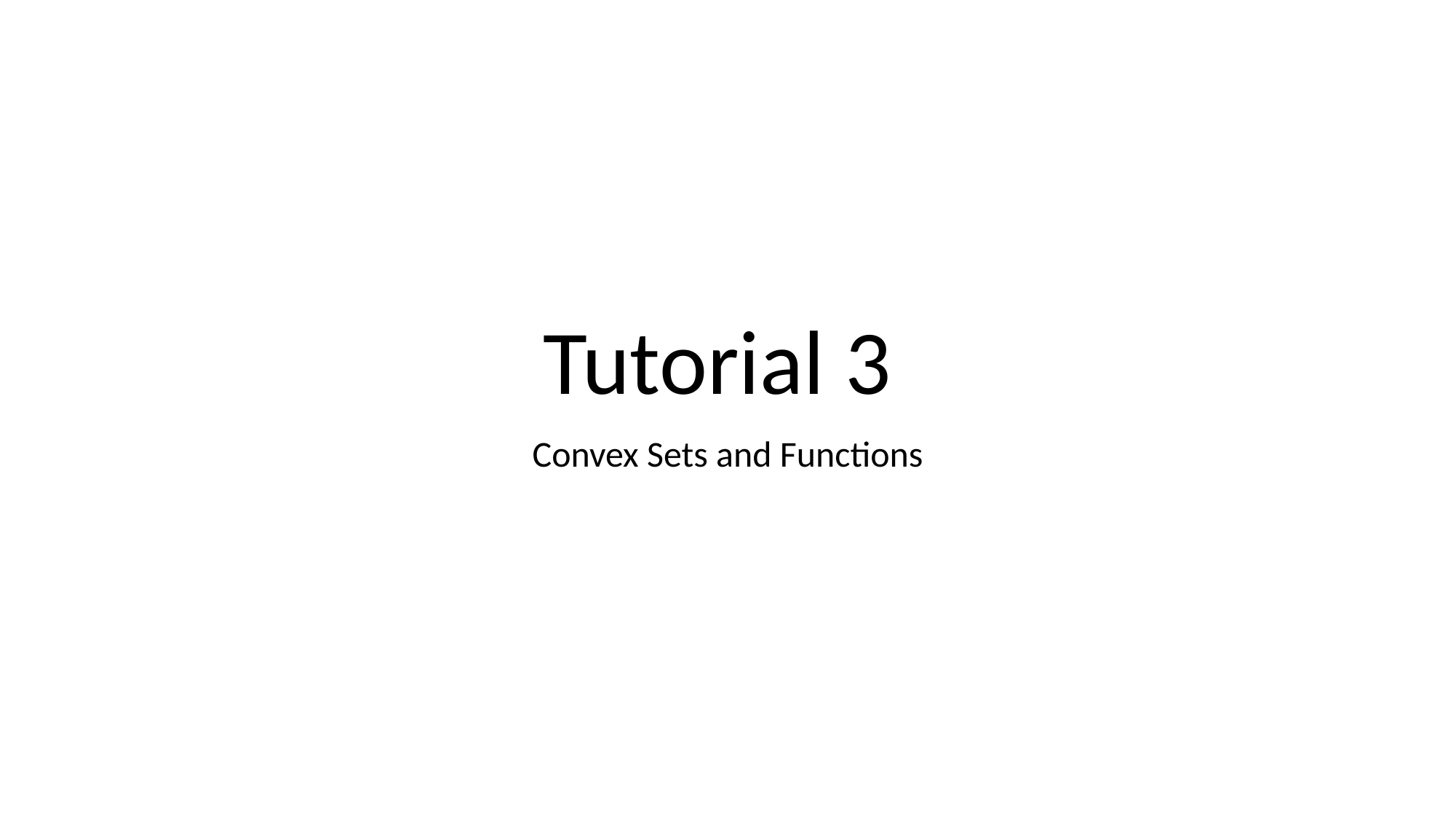

# Tutorial 3
Convex Sets and Functions